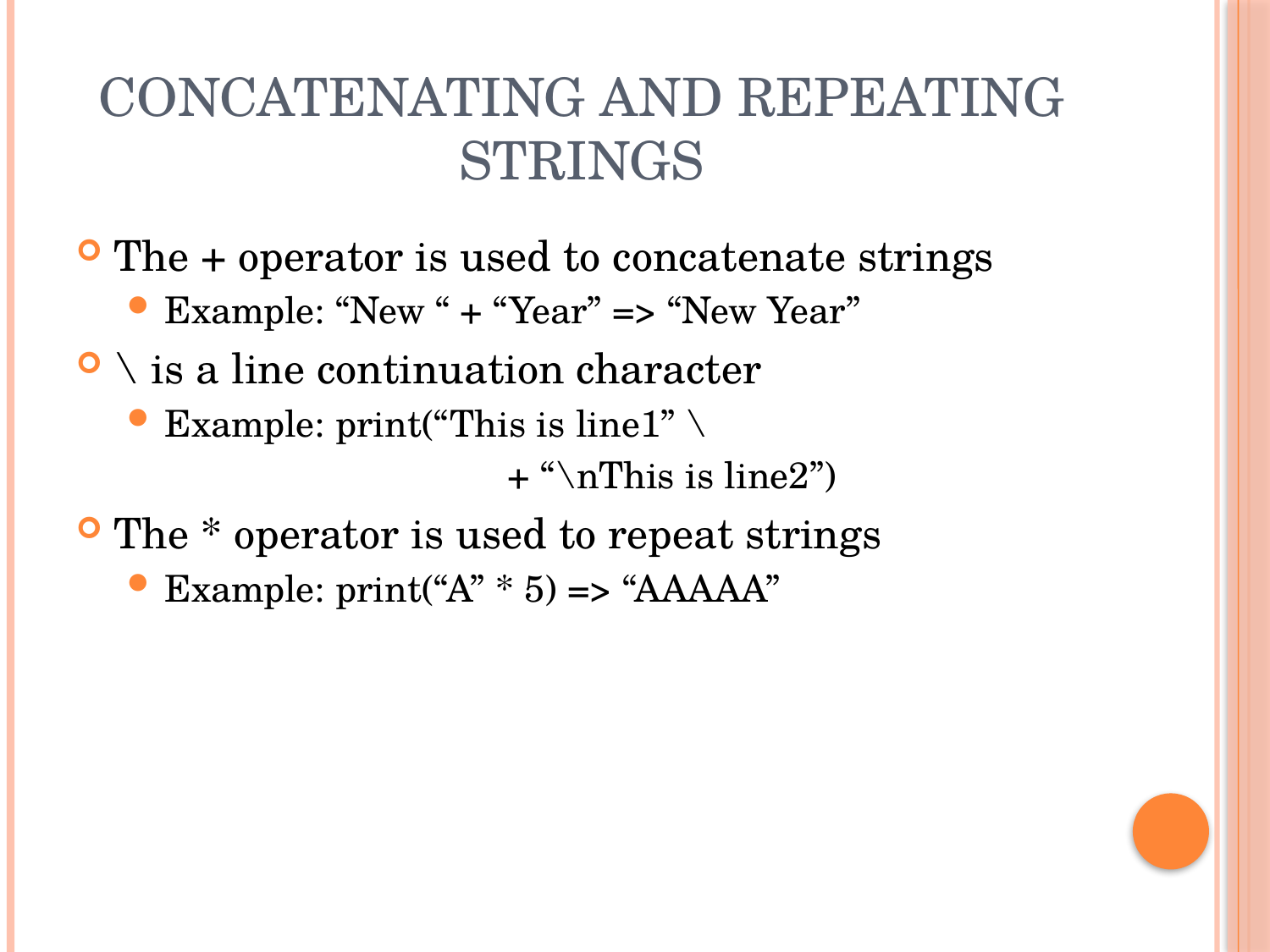

# Concatenating and repeating strings
The + operator is used to concatenate strings
Example: “New “ + “Year” => “New Year”
\ is a line continuation character
Example: print(“This is line1” \
			+ “\nThis is line2”)
The * operator is used to repeat strings
Example: print(“A” * 5) => “AAAAA”